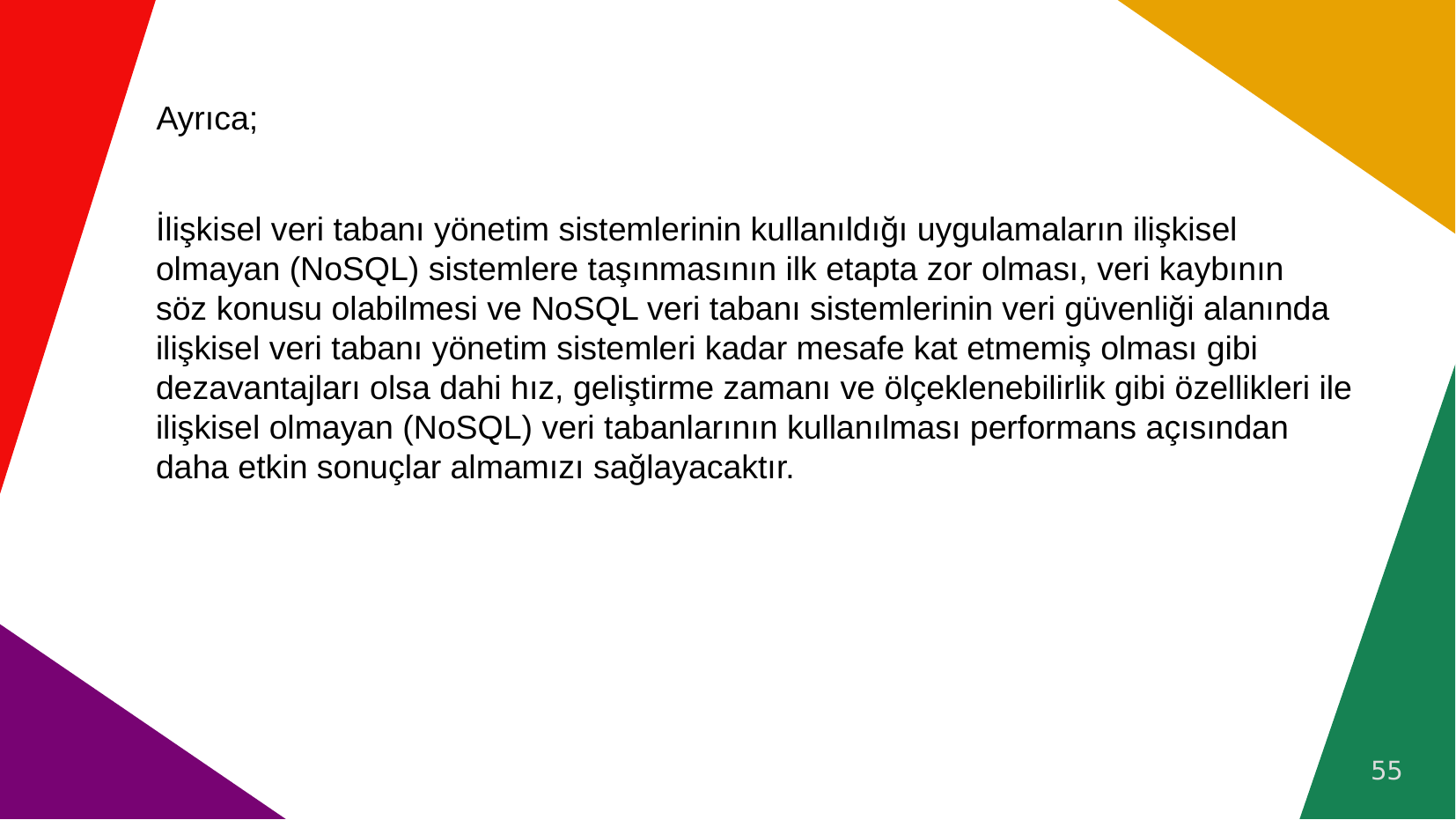

Ayrıca;
# İlişkisel veri tabanı yönetim sistemlerinin kullanıldığı uygulamaların ilişkisel
olmayan (NoSQL) sistemlere taşınmasının ilk etapta zor olması, veri kaybının
söz konusu olabilmesi ve NoSQL veri tabanı sistemlerinin veri güvenliği alanında ilişkisel veri tabanı yönetim sistemleri kadar mesafe kat etmemiş olması gibi dezavantajları olsa dahi hız, geliştirme zamanı ve ölçeklenebilirlik gibi özellikleri ile ilişkisel olmayan (NoSQL) veri tabanlarının kullanılması performans açısından
daha etkin sonuçlar almamızı sağlayacaktır.

55